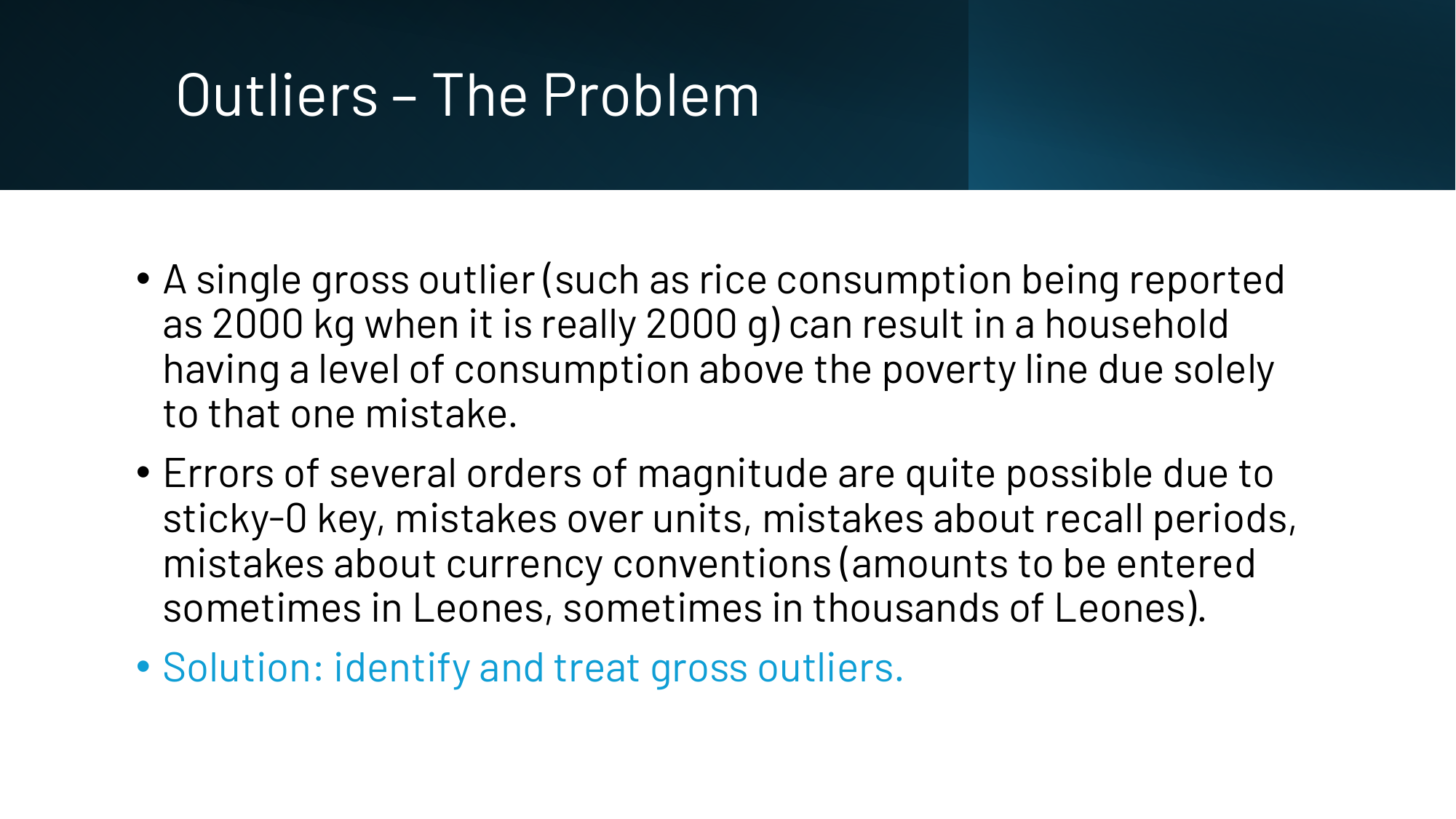

# Outliers – The Problem
A single gross outlier (such as rice consumption being reported as 2000 kg when it is really 2000 g) can result in a household having a level of consumption above the poverty line due solely to that one mistake.
Errors of several orders of magnitude are quite possible due to sticky-0 key, mistakes over units, mistakes about recall periods, mistakes about currency conventions (amounts to be entered sometimes in Leones, sometimes in thousands of Leones).
Solution: identify and treat gross outliers.